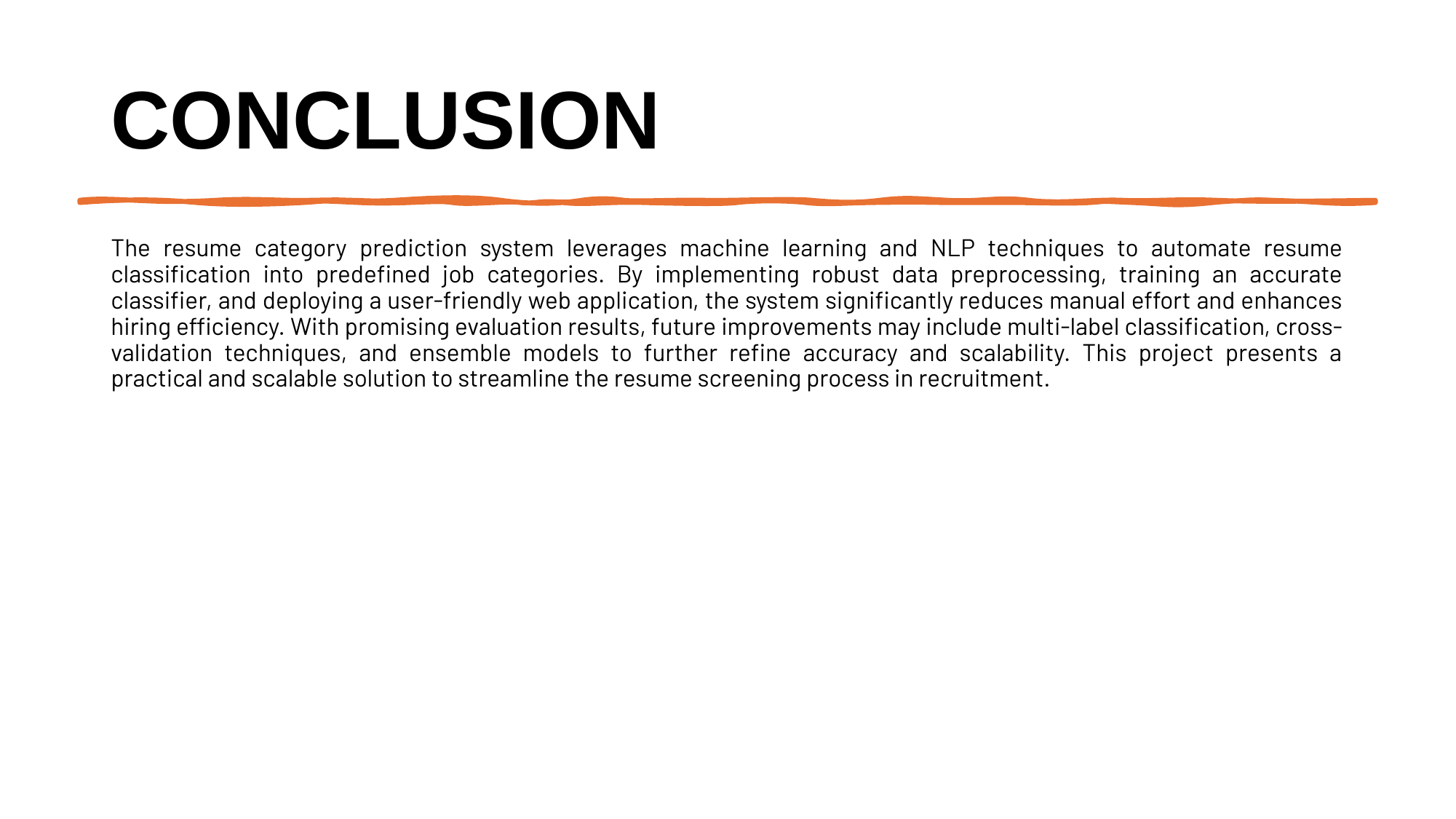

# Conclusion

The resume category prediction system leverages machine learning and NLP techniques to automate resume classification into predefined job categories. By implementing robust data preprocessing, training an accurate classifier, and deploying a user-friendly web application, the system significantly reduces manual effort and enhances hiring efficiency. With promising evaluation results, future improvements may include multi-label classification, cross-validation techniques, and ensemble models to further refine accuracy and scalability. This project presents a practical and scalable solution to streamline the resume screening process in recruitment.